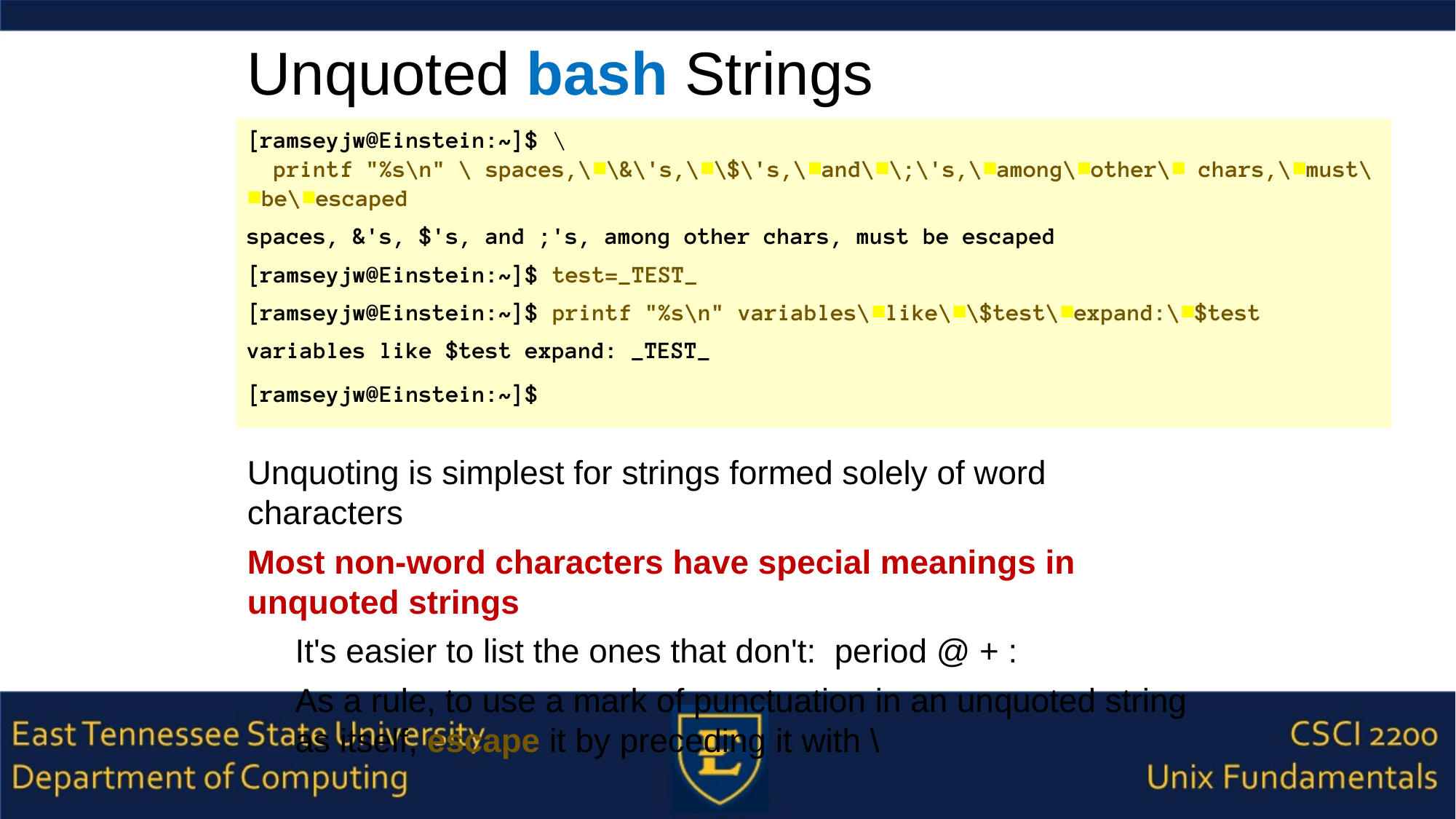

# Unquoted bash Strings
[ramseyjw@Einstein:~]$ \
  printf "%s\n" \ spaces,\■\&\'s,\■\$\'s,\■and\■\;\'s,\■among\■other\■ chars,\■must\■be\■escaped
spaces, &'s, $'s, and ;'s, among other chars, must be escaped
[ramseyjw@Einstein:~]$ test=_TEST_
[ramseyjw@Einstein:~]$ printf "%s\n" variables\■like\■\$test\■expand:\■$test
variables like $test expand: _TEST_
[ramseyjw@Einstein:~]$

Unquoting is simplest for strings formed solely of word characters
Most non-word characters have special meanings in unquoted strings
It's easier to list the ones that don't:  period @ + :
As a rule, to use a mark of punctuation in an unquoted string as itself, escape it by preceding it with \